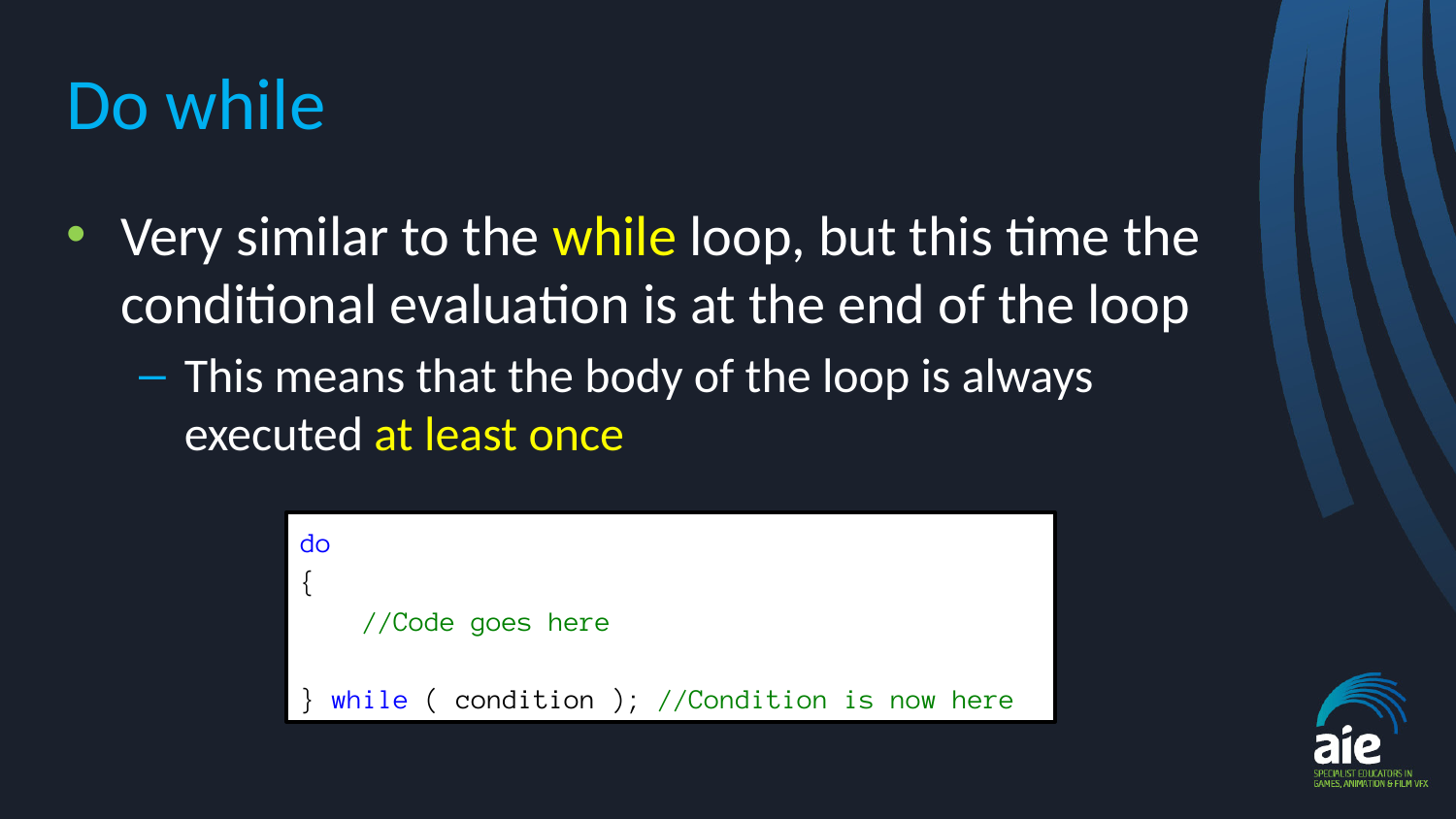

# Do while
Very similar to the while loop, but this time the conditional evaluation is at the end of the loop
This means that the body of the loop is always executed at least once

do
{
    //Code goes here

} while ( condition ); //Condition is now here